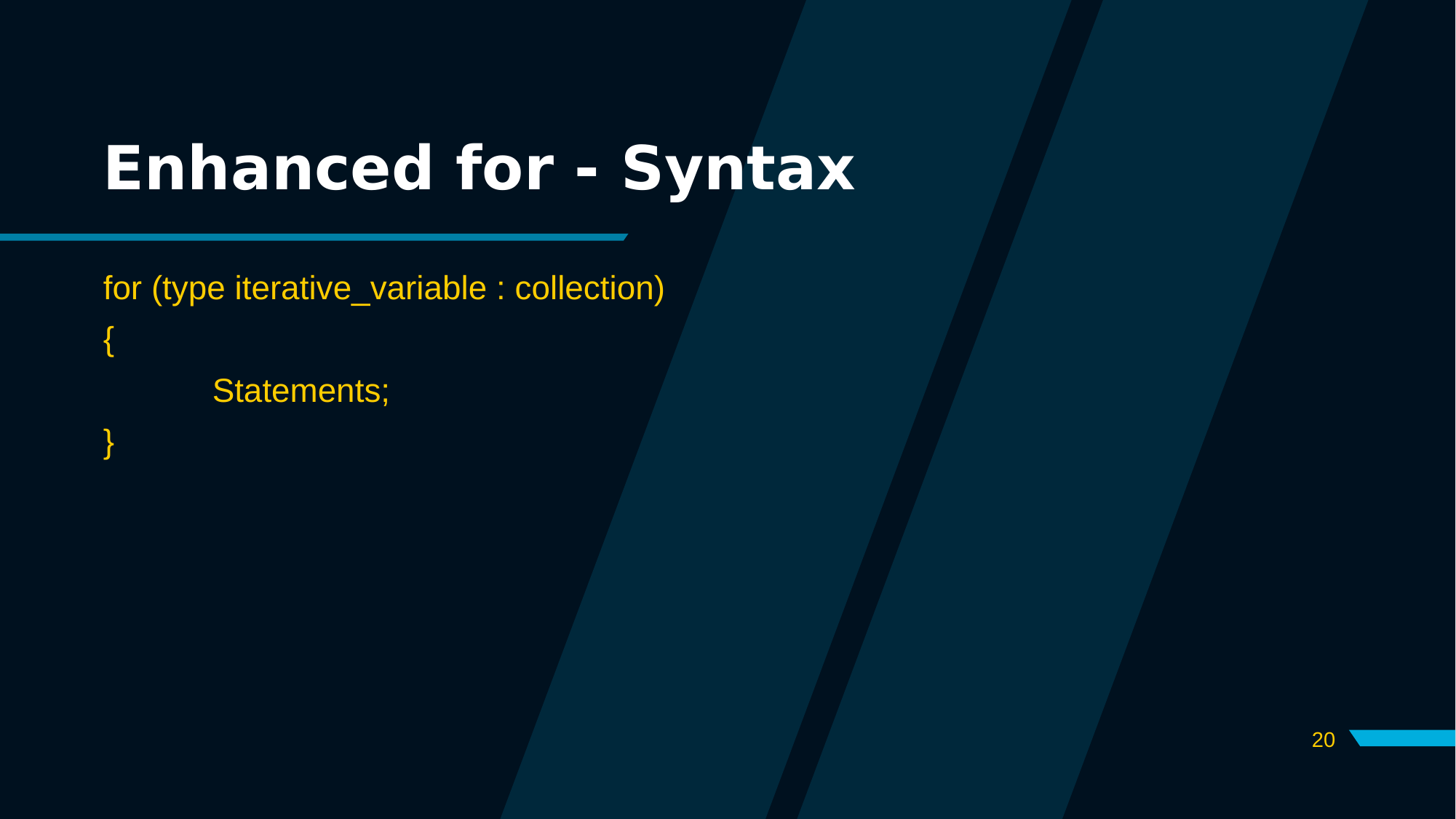

# Enhanced for - Syntax
for (type iterative_variable : collection)
{
	Statements;
}
20